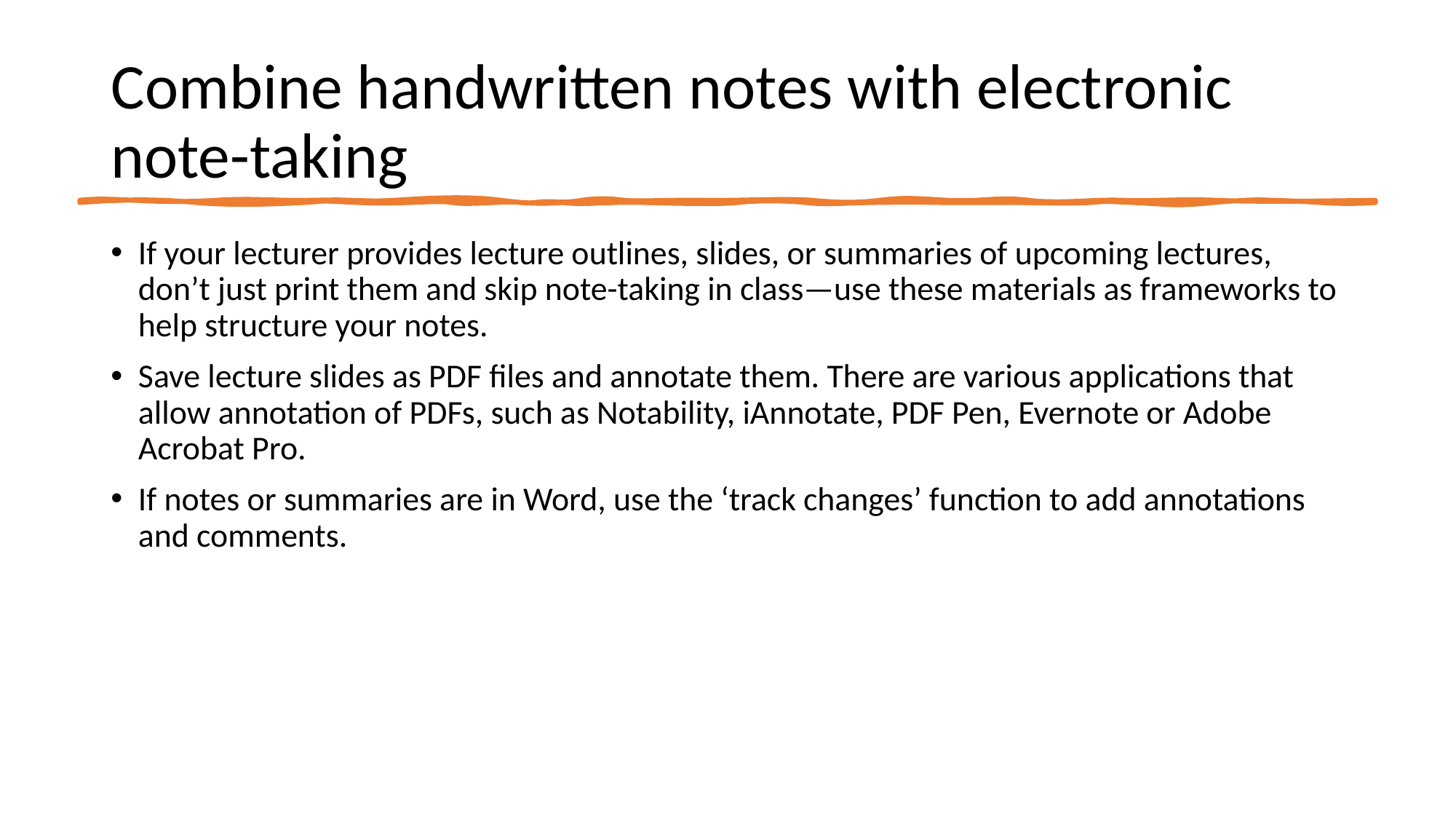

# Combine handwritten notes with electronic note-taking

If your lecturer provides lecture outlines, slides, or summaries of upcoming lectures, don’t just print them and skip note-taking in class—use these materials as frameworks to help structure your notes.
Save lecture slides as PDF files and annotate them. There are various applications that allow annotation of PDFs, such as Notability, iAnnotate, PDF Pen, Evernote or Adobe Acrobat Pro.
If notes or summaries are in Word, use the ‘track changes’ function to add annotations and comments.